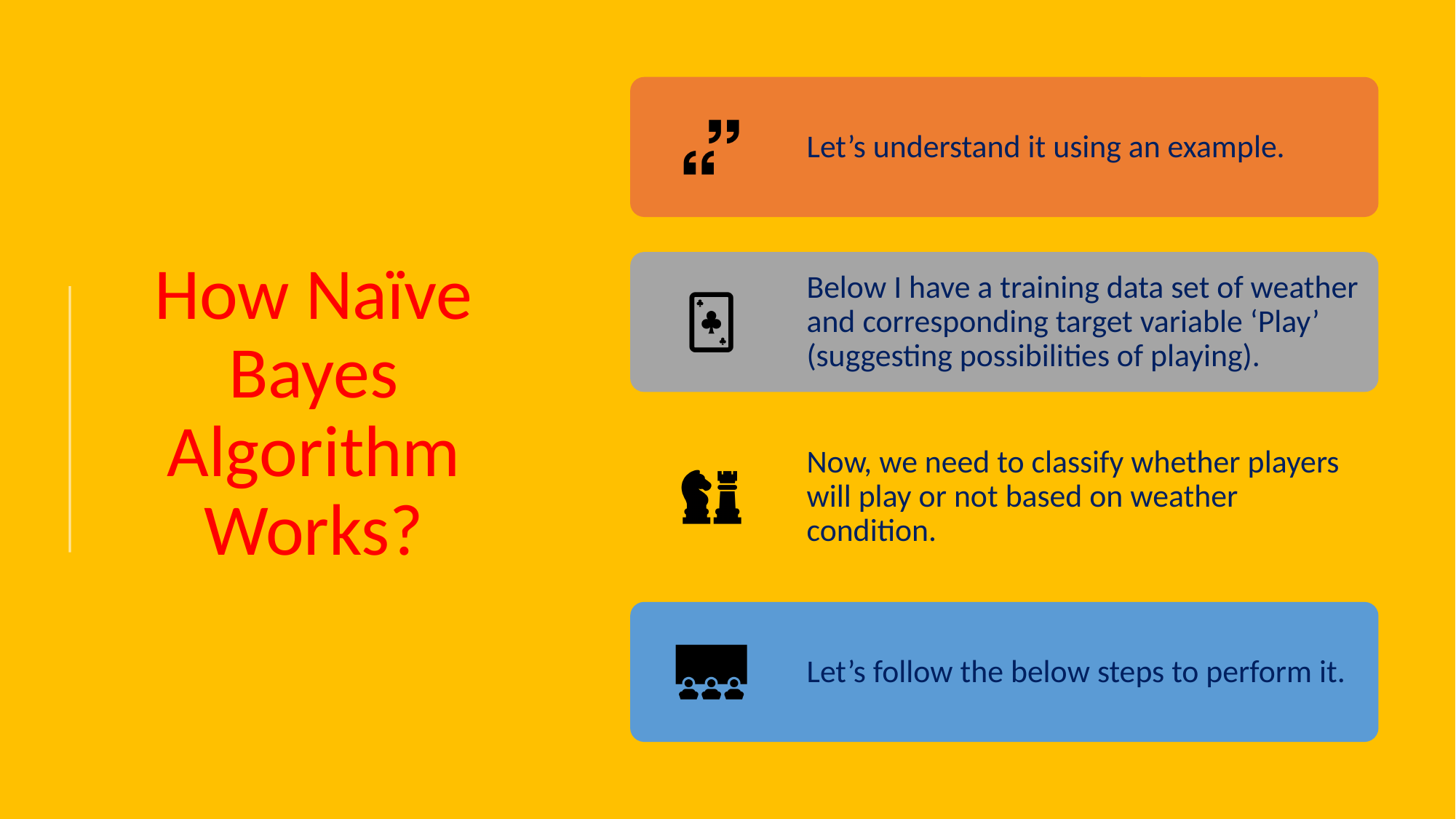

Let’s understand it using an example.
Below I have a training data set of weather and corresponding target variable ‘Play’ (suggesting possibilities of playing).
Now, we need to classify whether players will play or not based on weather condition.
Let’s follow the below steps to perform it.
# How Naïve Bayes Algorithm Works?